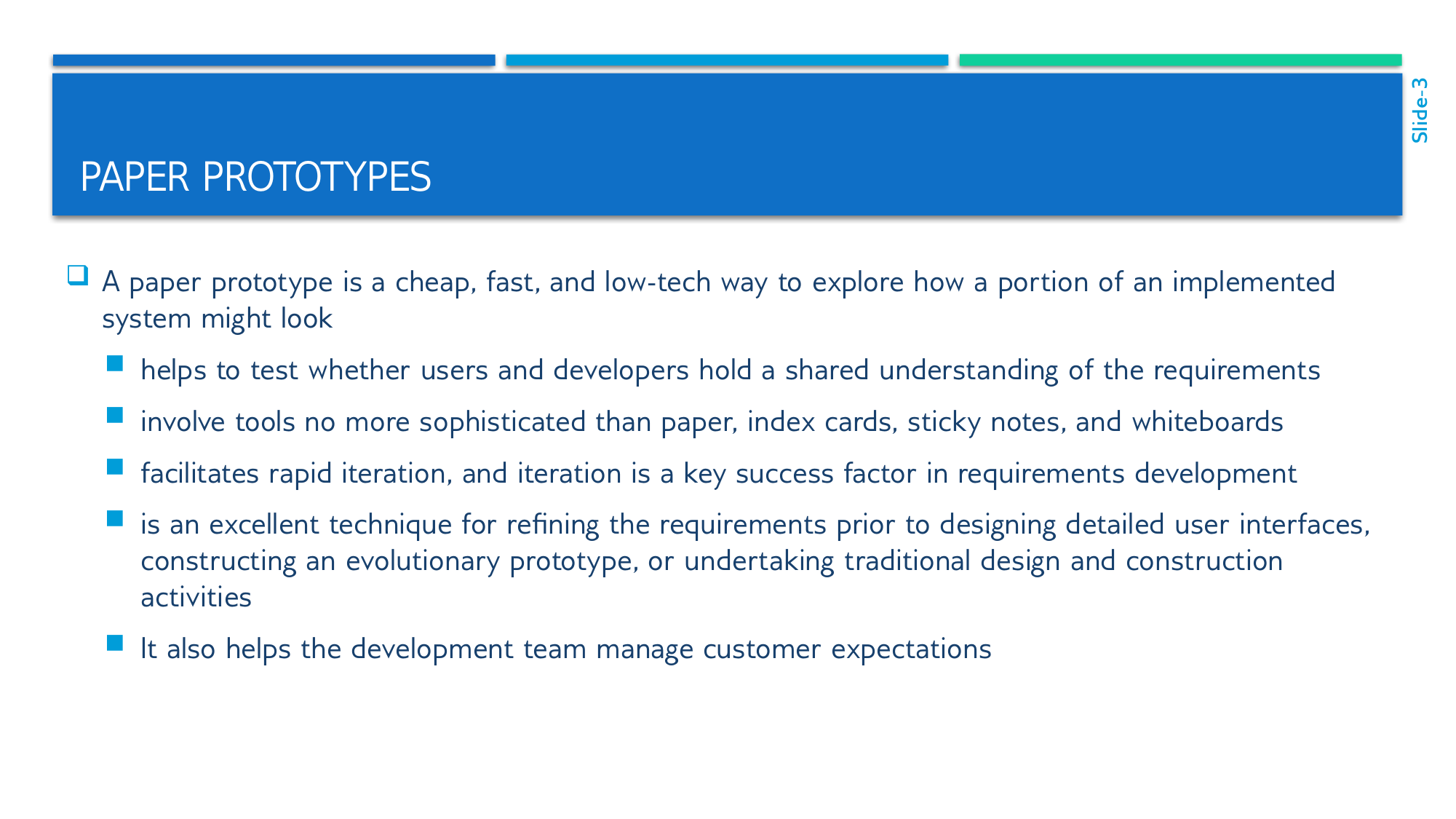

Slide-3
# Paper Prototypes
A paper prototype is a cheap, fast, and low-tech way to explore how a portion of an implemented system might look
helps to test whether users and developers hold a shared understanding of the requirements
involve tools no more sophisticated than paper, index cards, sticky notes, and whiteboards
facilitates rapid iteration, and iteration is a key success factor in requirements development
is an excellent technique for refining the requirements prior to designing detailed user interfaces, constructing an evolutionary prototype, or undertaking traditional design and construction activities
It also helps the development team manage customer expectations